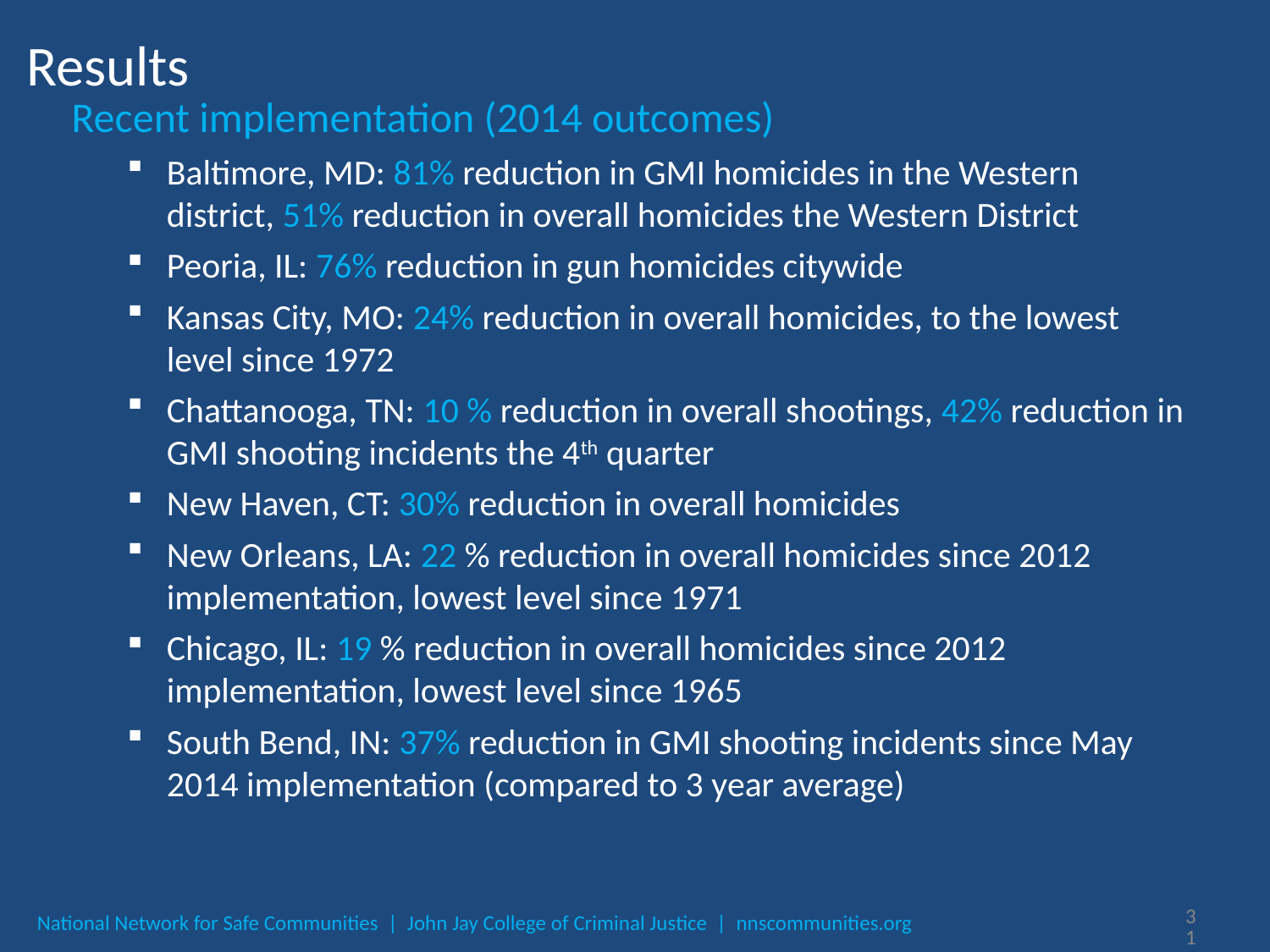

# Results
Recent implementation (2014 outcomes)
Baltimore, MD: 81% reduction in GMI homicides in the Western district, 51% reduction in overall homicides the Western District
Peoria, IL: 76% reduction in gun homicides citywide
Kansas City, MO: 24% reduction in overall homicides, to the lowest level since 1972
Chattanooga, TN: 10 % reduction in overall shootings, 42% reduction in GMI shooting incidents the 4th quarter
New Haven, CT: 30% reduction in overall homicides
New Orleans, LA: 22 % reduction in overall homicides since 2012 implementation, lowest level since 1971
Chicago, IL: 19 % reduction in overall homicides since 2012 implementation, lowest level since 1965
South Bend, IN: 37% reduction in GMI shooting incidents since May 2014 implementation (compared to 3 year average)
31
National Network for Safe Communities  |  John Jay College of Criminal Justice  |  nnscommunities.org